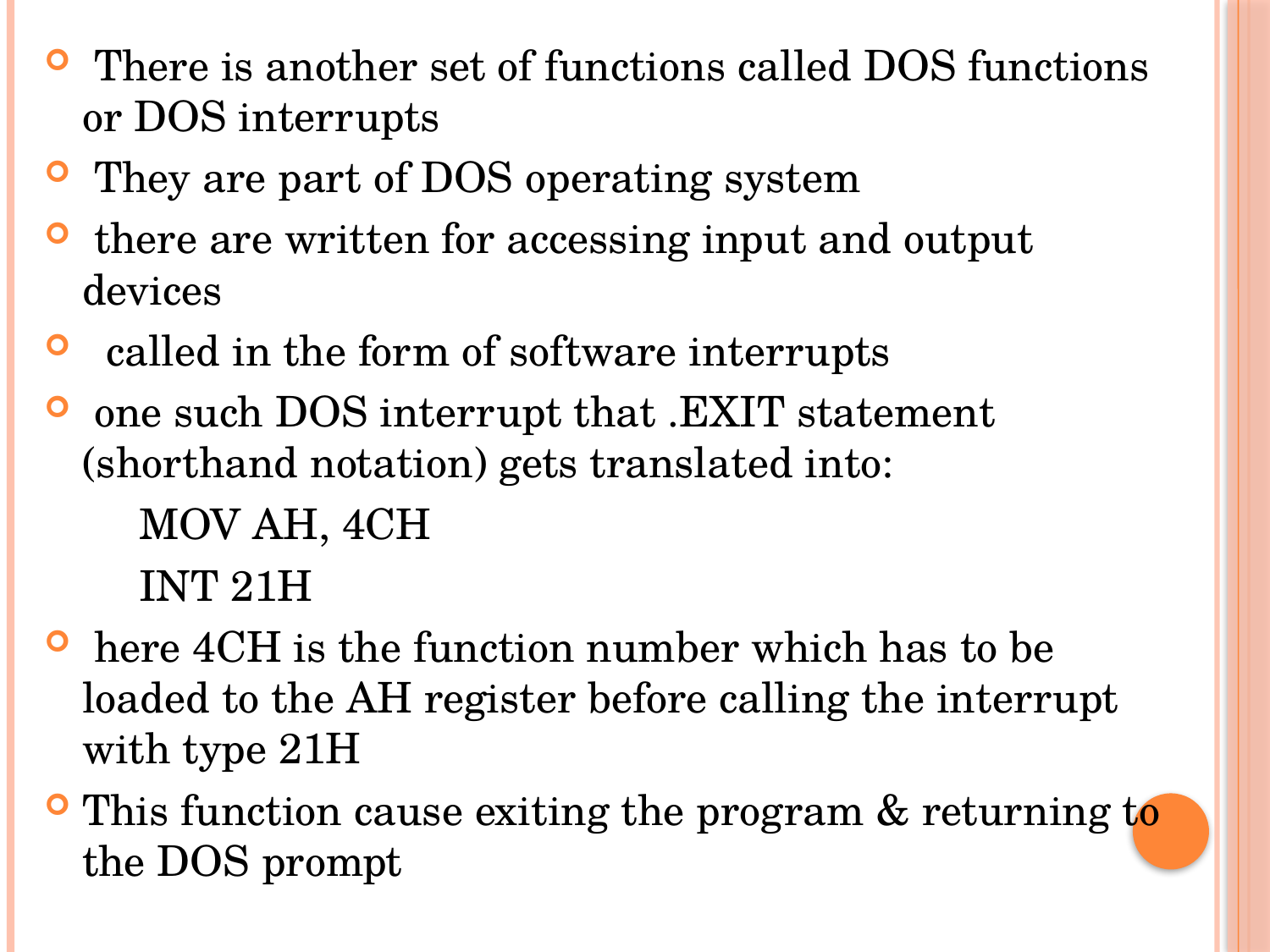

There is another set of functions called DOS functions or DOS interrupts
 They are part of DOS operating system
 there are written for accessing input and output devices
  called in the form of software interrupts
 one such DOS interrupt that .EXIT statement (shorthand notation) gets translated into:
        MOV AH, 4CH
        INT 21H
 here 4CH is the function number which has to be loaded to the AH register before calling the interrupt with type 21H
This function cause exiting the program & returning to the DOS prompt